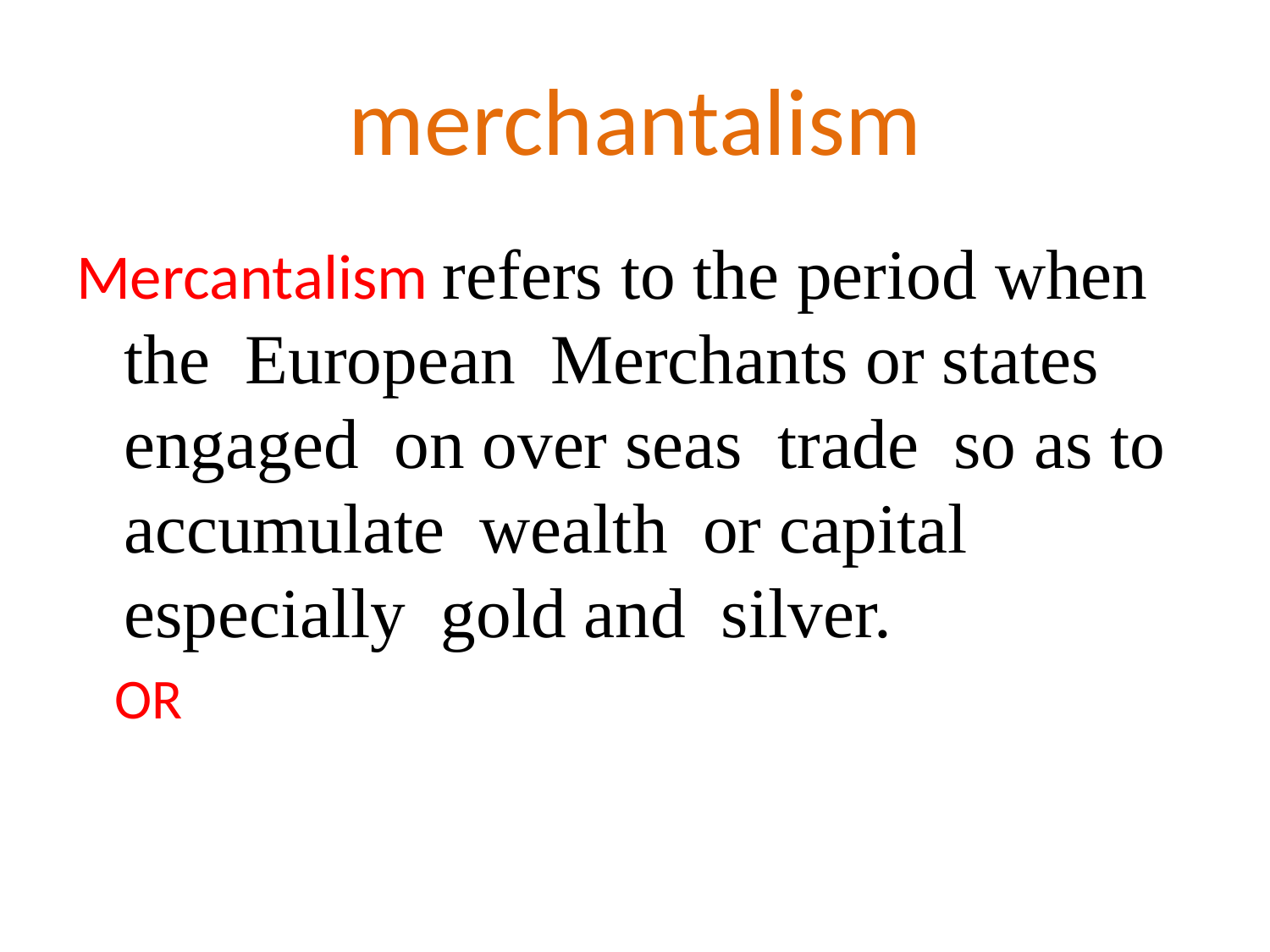

# merchantalism
Mercantalism refers to the period when the  European  Merchants or states  engaged  on over seas  trade  so as to accumulate  wealth  or capital  especially  gold and  silver.
   OR